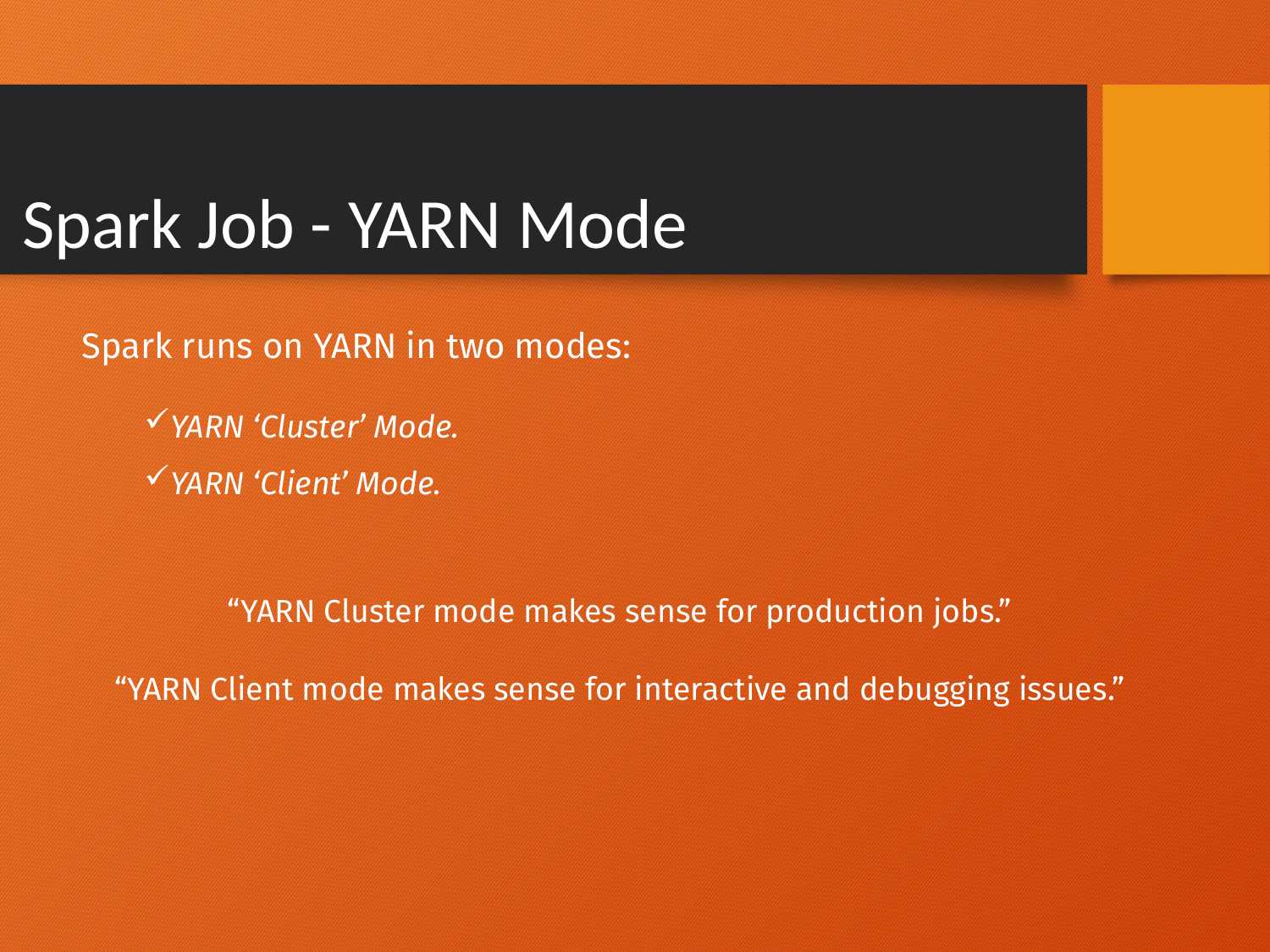

Spark Job - YARN Mode
Spark runs on YARN in two modes:
YARN ‘Cluster’ Mode.
YARN ‘Client’ Mode.
“YARN Cluster mode makes sense for production jobs.”
“YARN Client mode makes sense for interactive and debugging issues.”